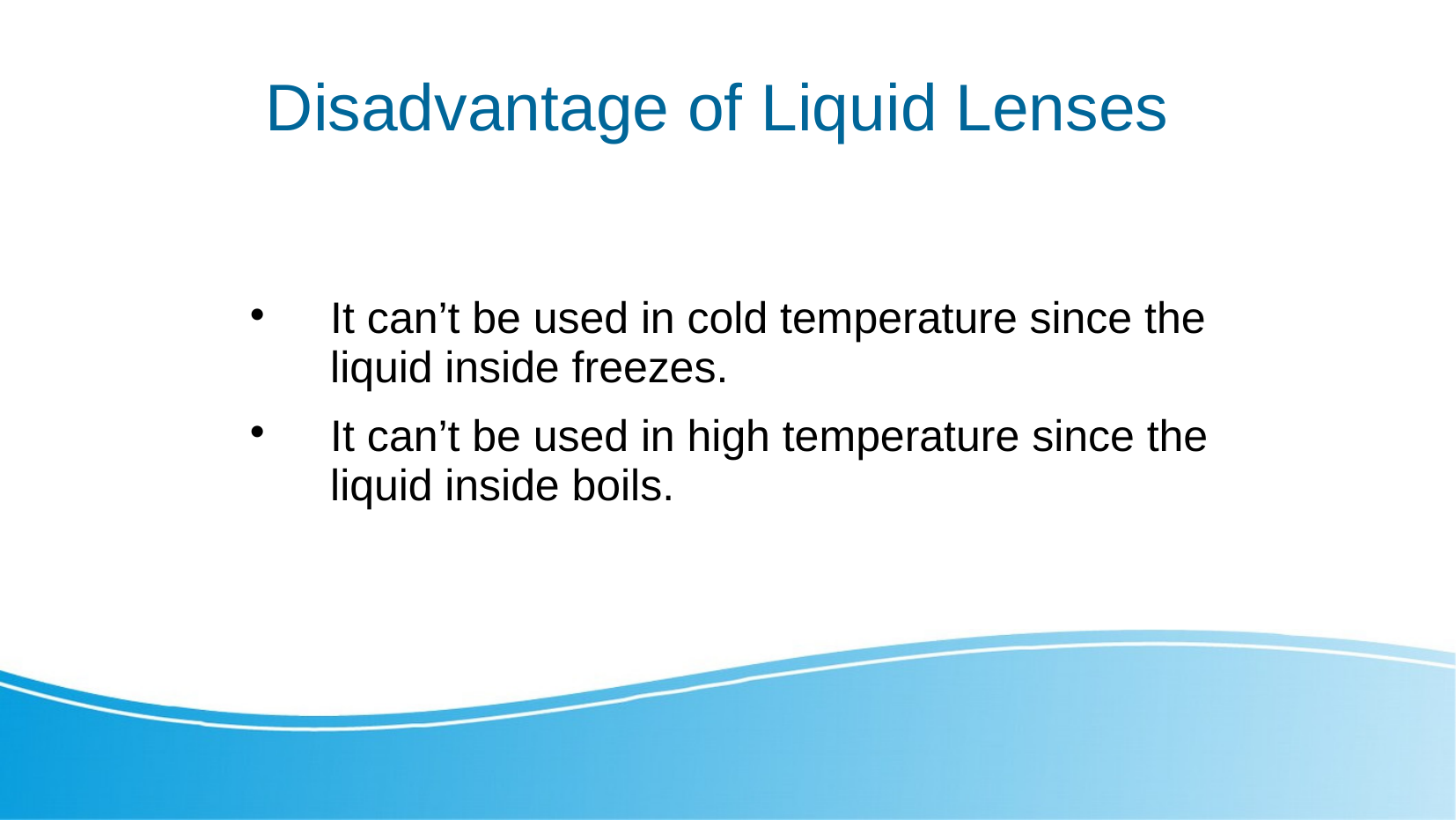

# Disadvantage of Liquid Lenses
It can’t be used in cold temperature since the liquid inside freezes.
It can’t be used in high temperature since the liquid inside boils.